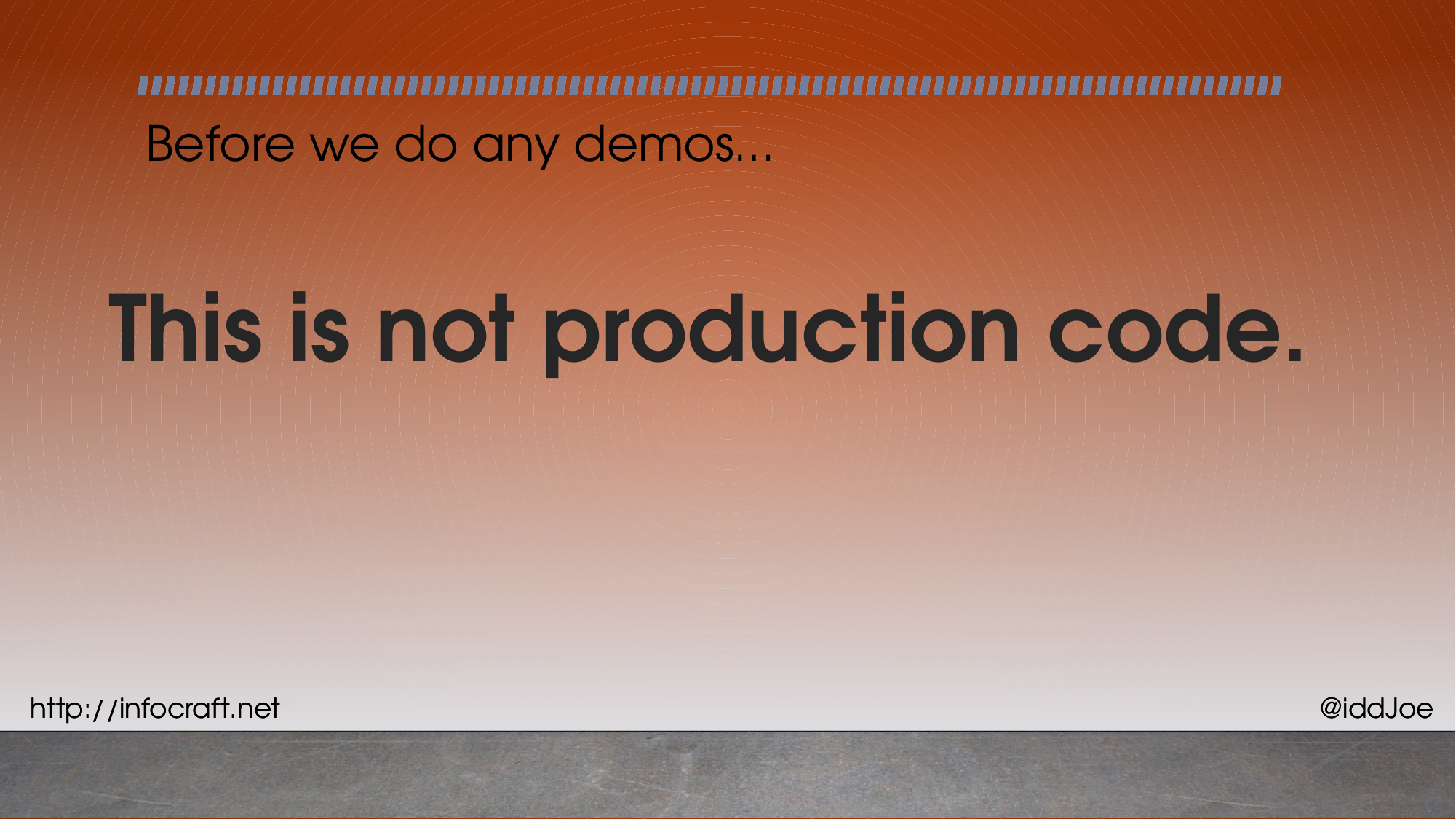

# Before we do any demos…
This is not production code.